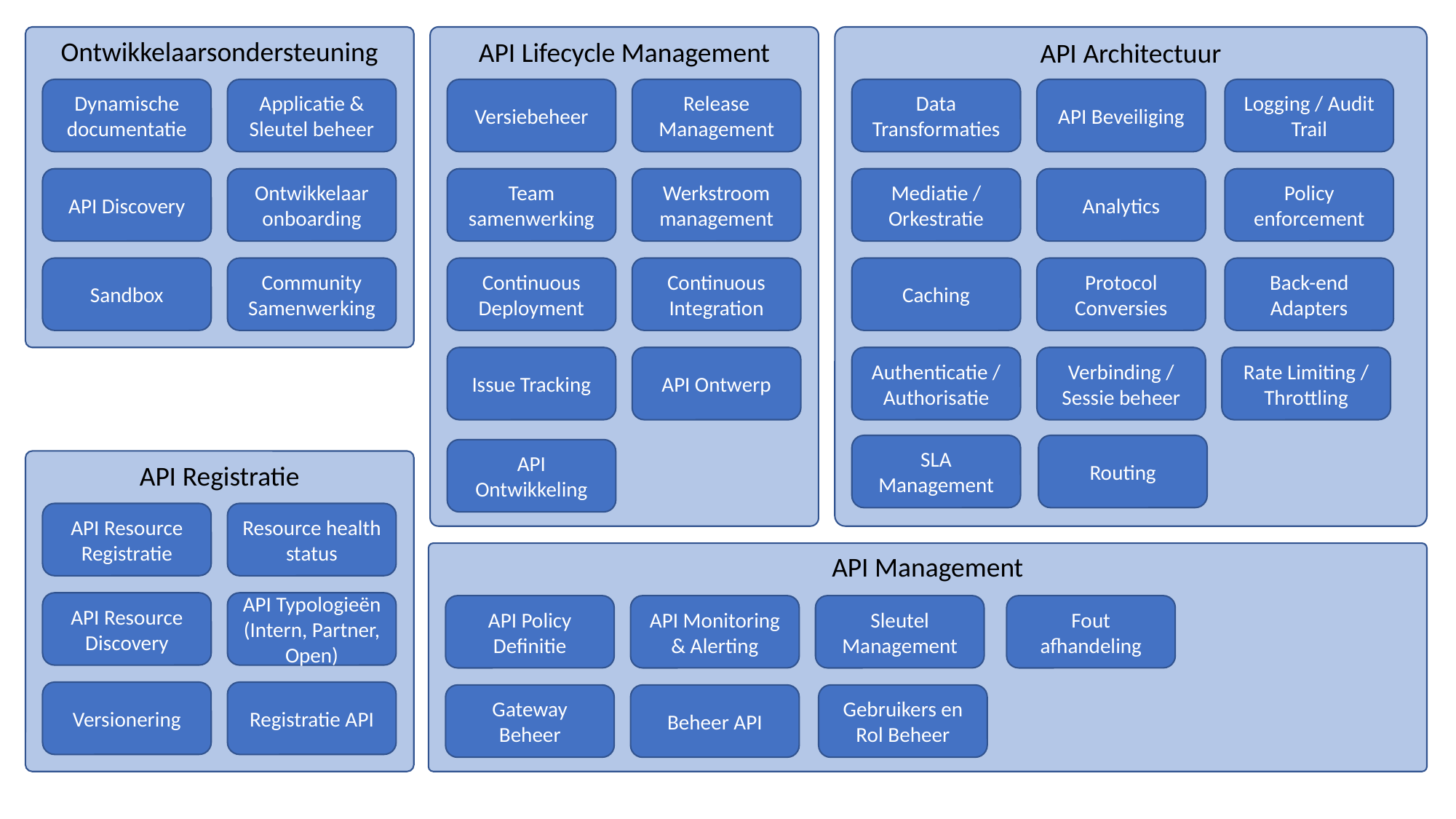

API Architectuur
Ontwikkelaarsondersteuning
API Lifecycle Management
Dynamische documentatie
Applicatie & Sleutel beheer
Versiebeheer
Release Management
Data Transformaties
API Beveiliging
Logging / Audit Trail
API Discovery
Ontwikkelaar onboarding
Team samenwerking
Werkstroom management
Mediatie / Orkestratie
Analytics
Policy enforcement
Sandbox
Community Samenwerking
Continuous Deployment
Continuous Integration
Caching
Protocol Conversies
Back-end Adapters
Issue Tracking
API Ontwerp
Authenticatie / Authorisatie
Verbinding / Sessie beheer
Rate Limiting / Throttling
SLA Management
Routing
API Ontwikkeling
API Registratie
API Resource Registratie
Resource health status
API Management
API Resource Discovery
API Typologieën (Intern, Partner, Open)
API Policy Definitie
API Monitoring & Alerting
Sleutel Management
Fout
afhandeling
Versionering
Registratie API
Gateway Beheer
Beheer API
Gebruikers en Rol Beheer